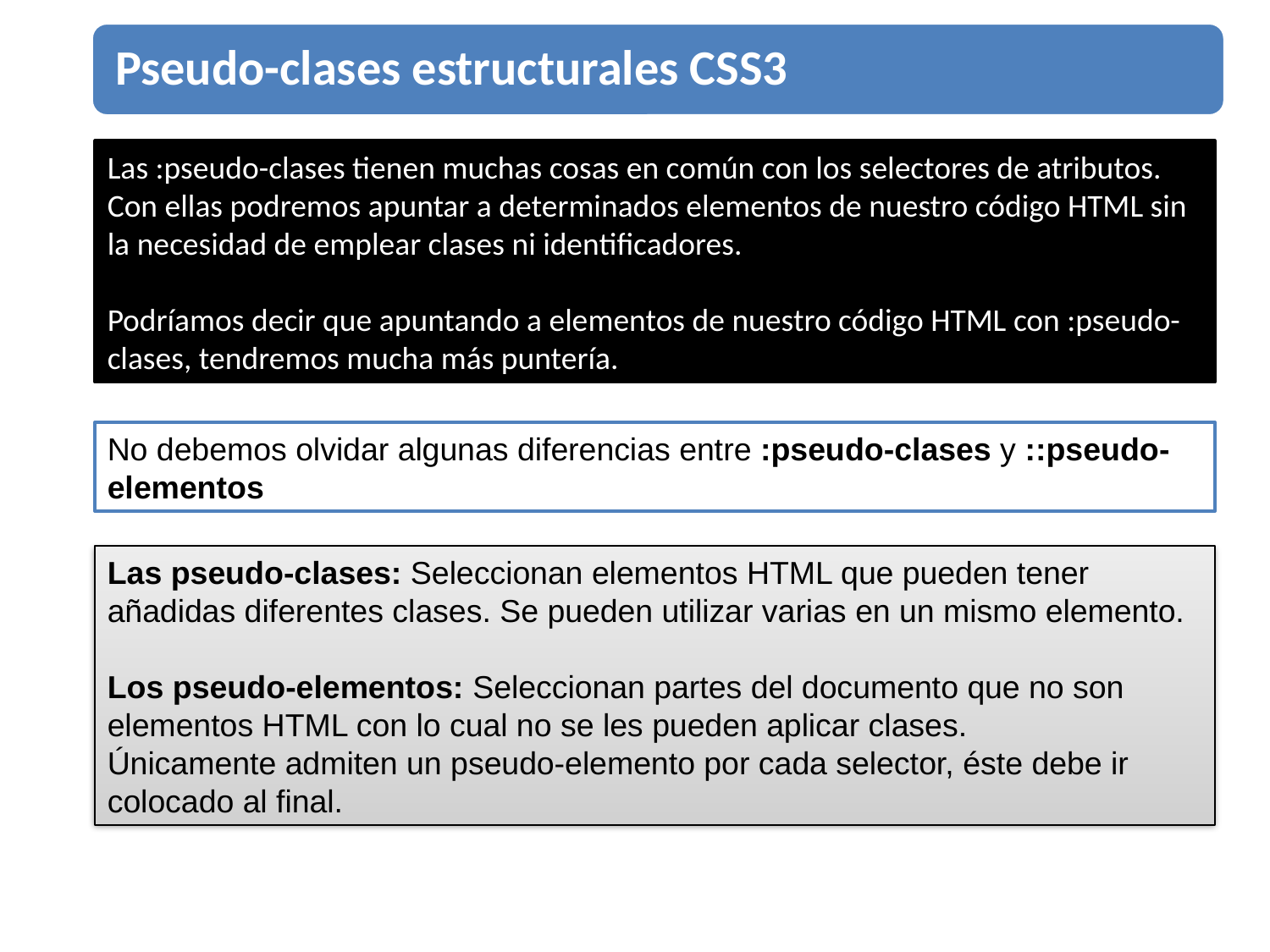

Pseudo-clases estructurales CSS3
Las :pseudo-clases tienen muchas cosas en común con los selectores de atributos. Con ellas podremos apuntar a determinados elementos de nuestro código HTML sin la necesidad de emplear clases ni identificadores.

Podríamos decir que apuntando a elementos de nuestro código HTML con :pseudo-clases, tendremos mucha más puntería.
No debemos olvidar algunas diferencias entre :pseudo-clases y ::pseudo-elementos
Las pseudo-clases: Seleccionan elementos HTML que pueden tener añadidas diferentes clases. Se pueden utilizar varias en un mismo elemento.

Los pseudo-elementos: Seleccionan partes del documento que no son elementos HTML con lo cual no se les pueden aplicar clases.
Únicamente admiten un pseudo-elemento por cada selector, éste debe ir colocado al final.